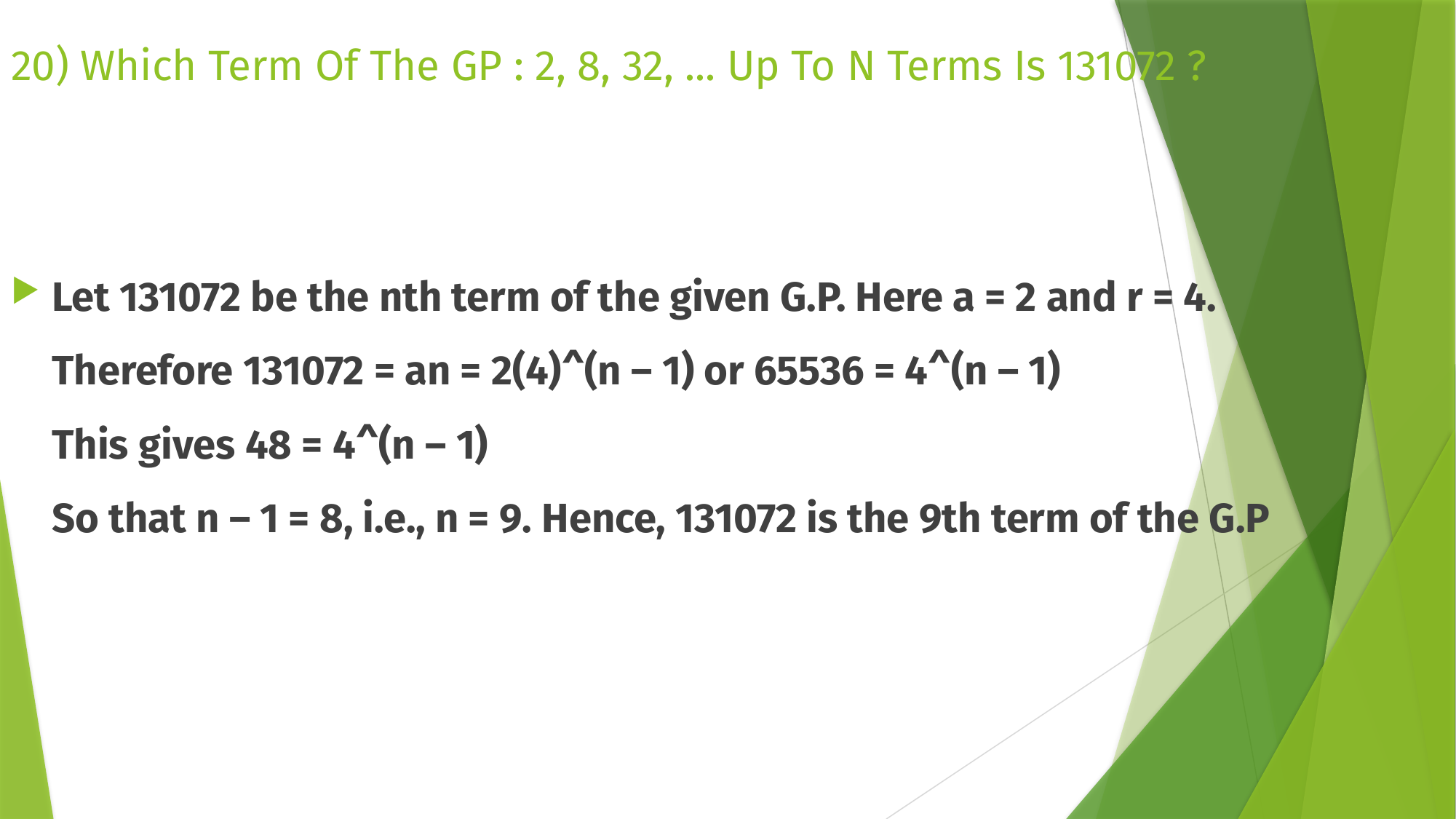

# 20) Which Term Of The GP : 2, 8, 32, ... Up To N Terms Is 131072 ?
Let 131072 be the nth term of the given G.P. Here a = 2 and r = 4.
Therefore 131072 = an = 2(4)^(n – 1) or 65536 = 4^(n – 1)
This gives 48 = 4^(n – 1)
So that n – 1 = 8, i.e., n = 9. Hence, 131072 is the 9th term of the G.P